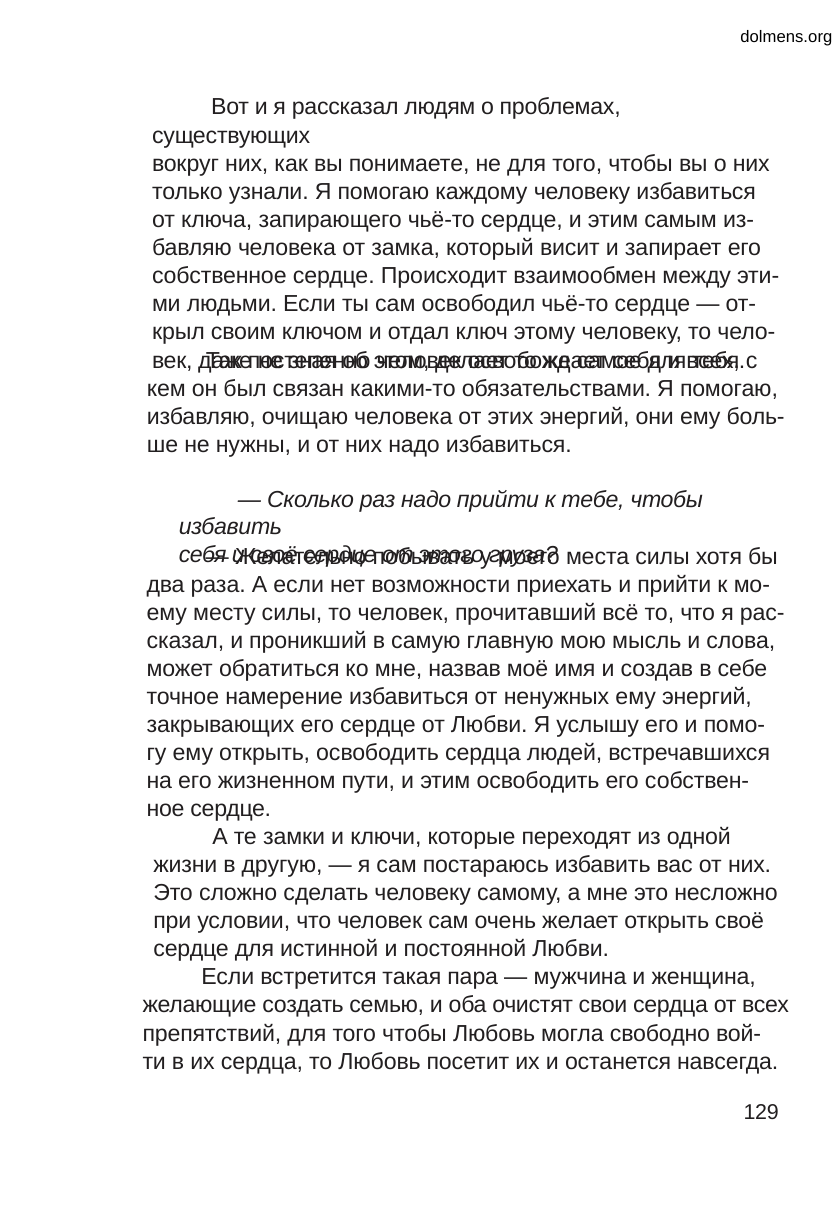

dolmens.org

Вот и я рассказал людям о проблемах, существующих
вокруг них, как вы понимаете, не для того, чтобы вы о них
только узнали. Я помогаю каждому человеку избавиться
от ключа, запирающего чьё-то сердце, и этим самым из-
бавляю человека от замка, который висит и запирает его
собственное сердце. Происходит взаимообмен между эти-
ми людьми. Если ты сам освободил чьё-то сердце — от-
крыл своим ключом и отдал ключ этому человеку, то чело-
век, даже не зная об этом, делает то же самое для тебя.

Так постепенно человек освобождает себя и всех, с
кем он был связан какими-то обязательствами. Я помогаю,
избавляю, очищаю человека от этих энергий, они ему боль-
ше не нужны, и от них надо избавиться.

— Сколько раз надо прийти к тебе, чтобы избавить
себя и своё сердце от этого груза?

— Желательно побывать у моего места силы хотя бы
два раза. А если нет возможности приехать и прийти к мо-
ему месту силы, то человек, прочитавший всё то, что я рас-
сказал, и проникший в самую главную мою мысль и слова,
может обратиться ко мне, назвав моё имя и создав в себе
точное намерение избавиться от ненужных ему энергий,
закрывающих его сердце от Любви. Я услышу его и помо-
гу ему открыть, освободить сердца людей, встречавшихся
на его жизненном пути, и этим освободить его собствен-
ное сердце.

А те замки и ключи, которые переходят из одной
жизни в другую, — я сам постараюсь избавить вас от них.
Это сложно сделать человеку самому, а мне это несложно
при условии, что человек сам очень желает открыть своё
сердце для истинной и постоянной Любви.

Если встретится такая пара — мужчина и женщина,
желающие создать семью, и оба очистят свои сердца от всех
препятствий, для того чтобы Любовь могла свободно вой-
ти в их сердца, то Любовь посетит их и останется навсегда.

129